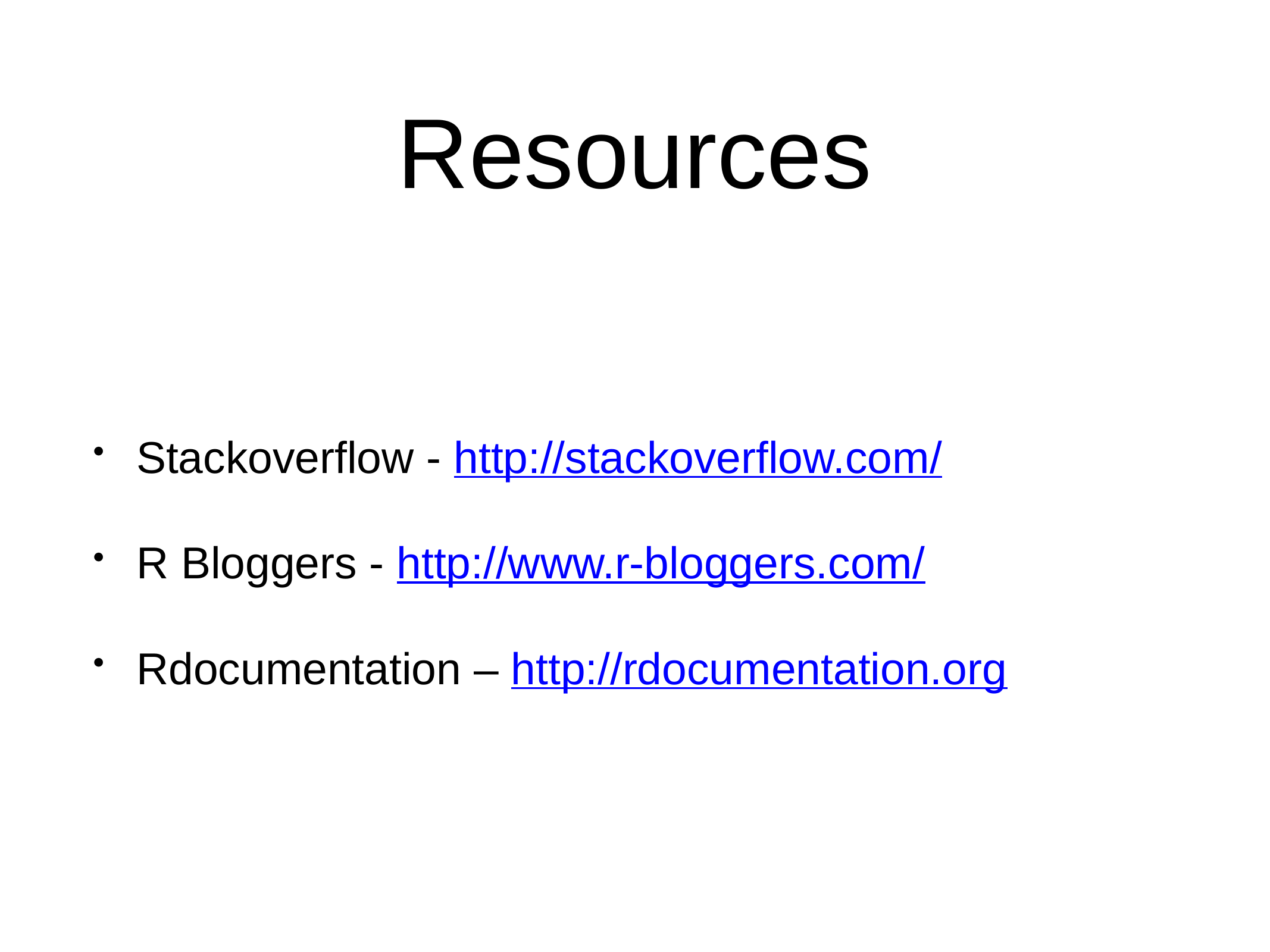

# Resources
Stackoverflow - http://stackoverflow.com/
R Bloggers - http://www.r-bloggers.com/
Rdocumentation – http://rdocumentation.org